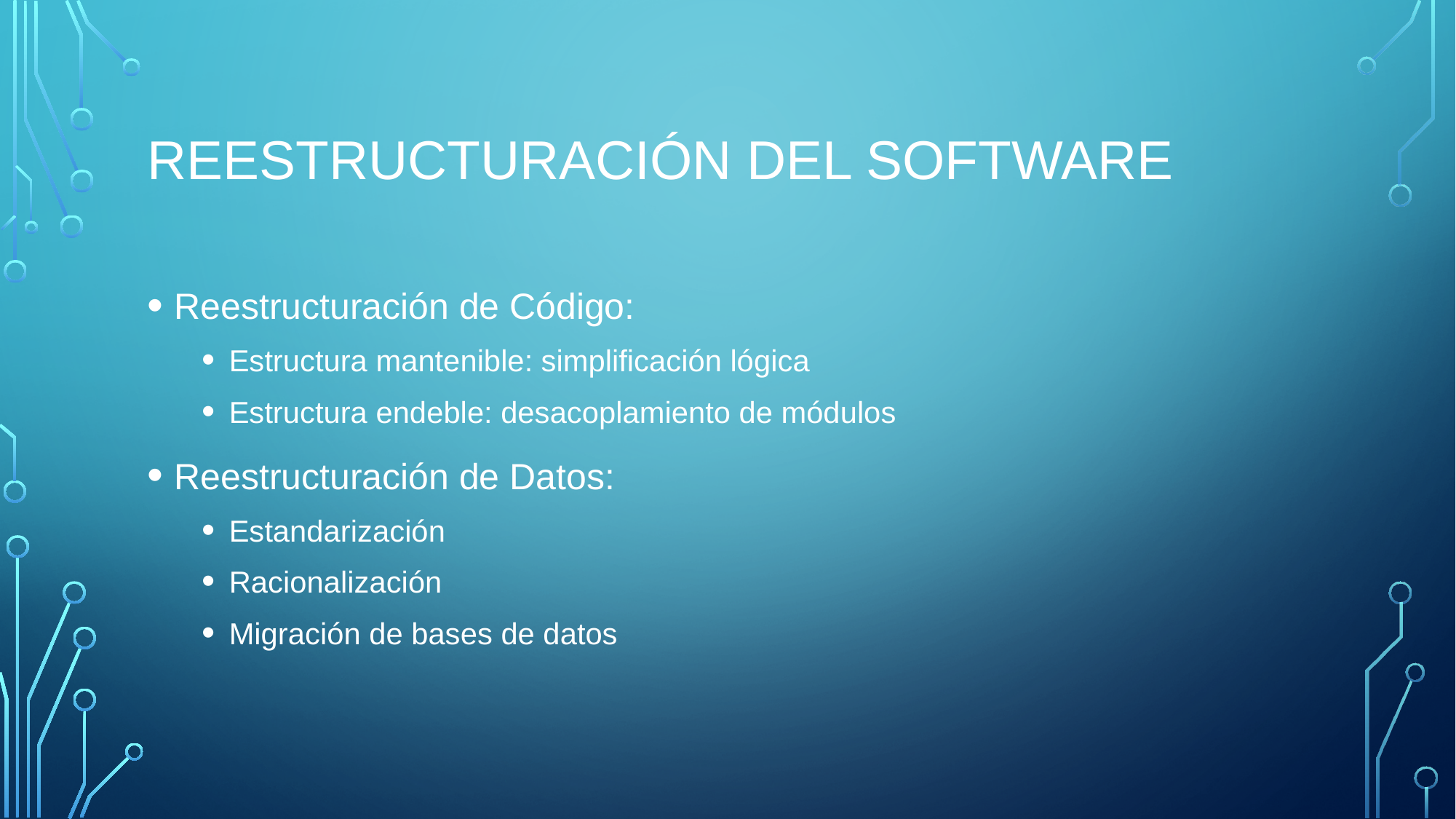

# Reestructuración del software
Reestructuración de Código:
Estructura mantenible: simplificación lógica
Estructura endeble: desacoplamiento de módulos
Reestructuración de Datos:
Estandarización
Racionalización
Migración de bases de datos